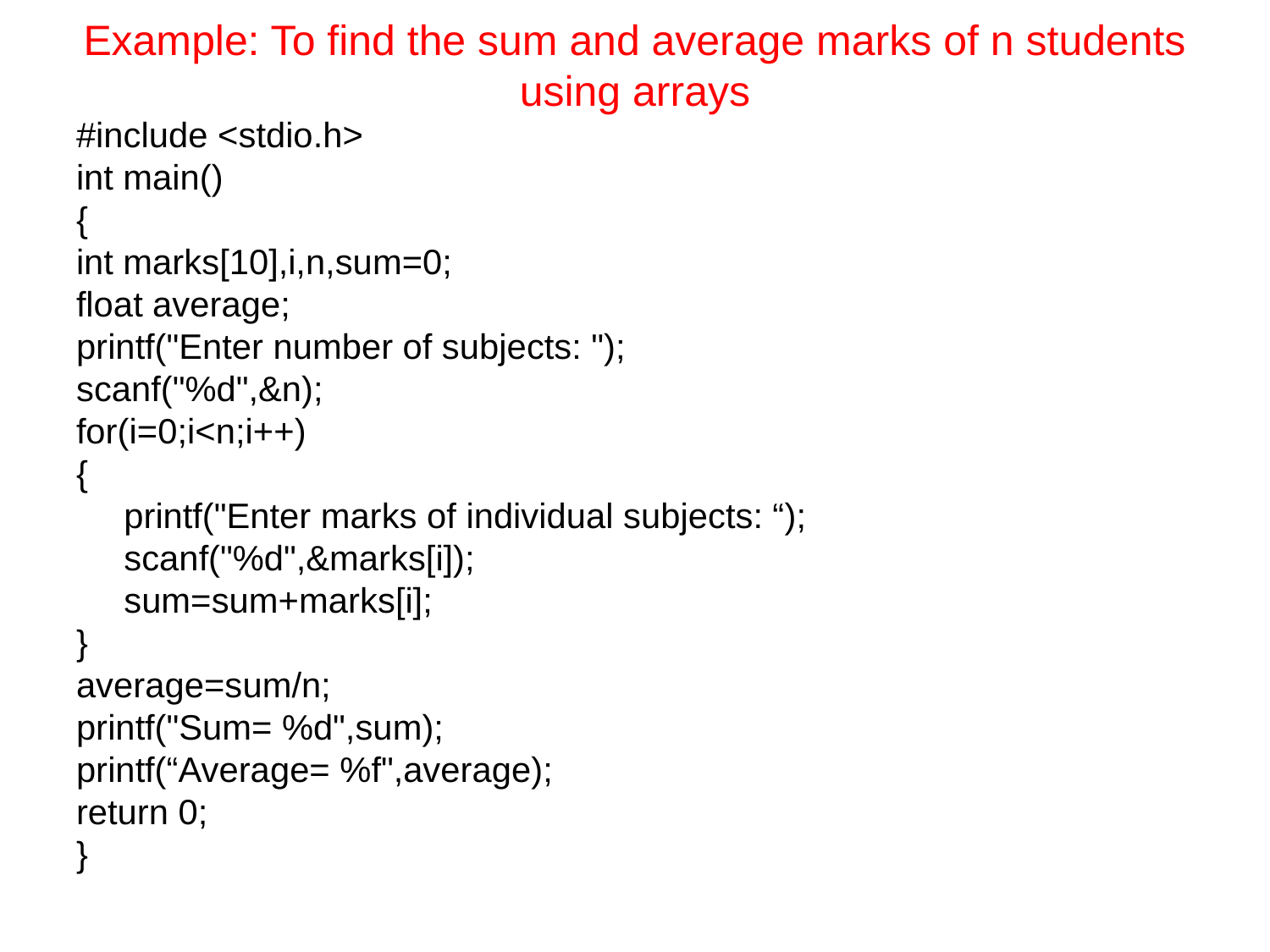

# Example: To find the sum and average marks of n students using arrays
#include <stdio.h>
int main()
{
int marks[10],i,n,sum=0;
float average;
printf("Enter number of subjects: ");
scanf("%d",&n);
for(i=0;i<n;i++)
{
	printf("Enter marks of individual subjects: “);
	scanf("%d",&marks[i]);
	sum=sum+marks[i];
}
average=sum/n;
printf("Sum= %d",sum);
printf(“Average= %f",average);
return 0;
}